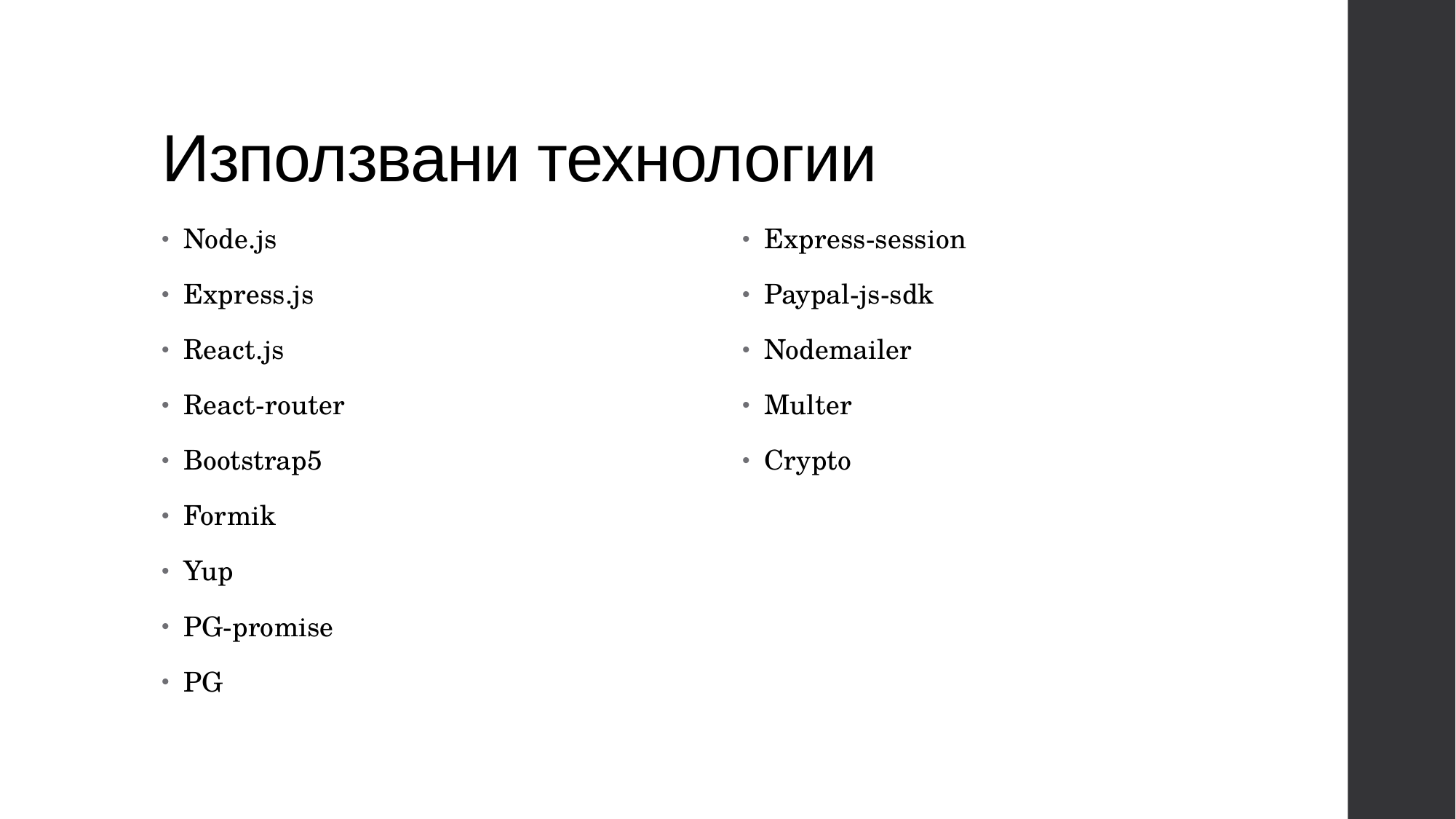

# Използвани технологии
Node.js
Express.js
React.js
React-router
Bootstrap5
Formik
Yup
PG-promise
PG

Express-session
Paypal-js-sdk
Nodemailer
Multer
Crypto